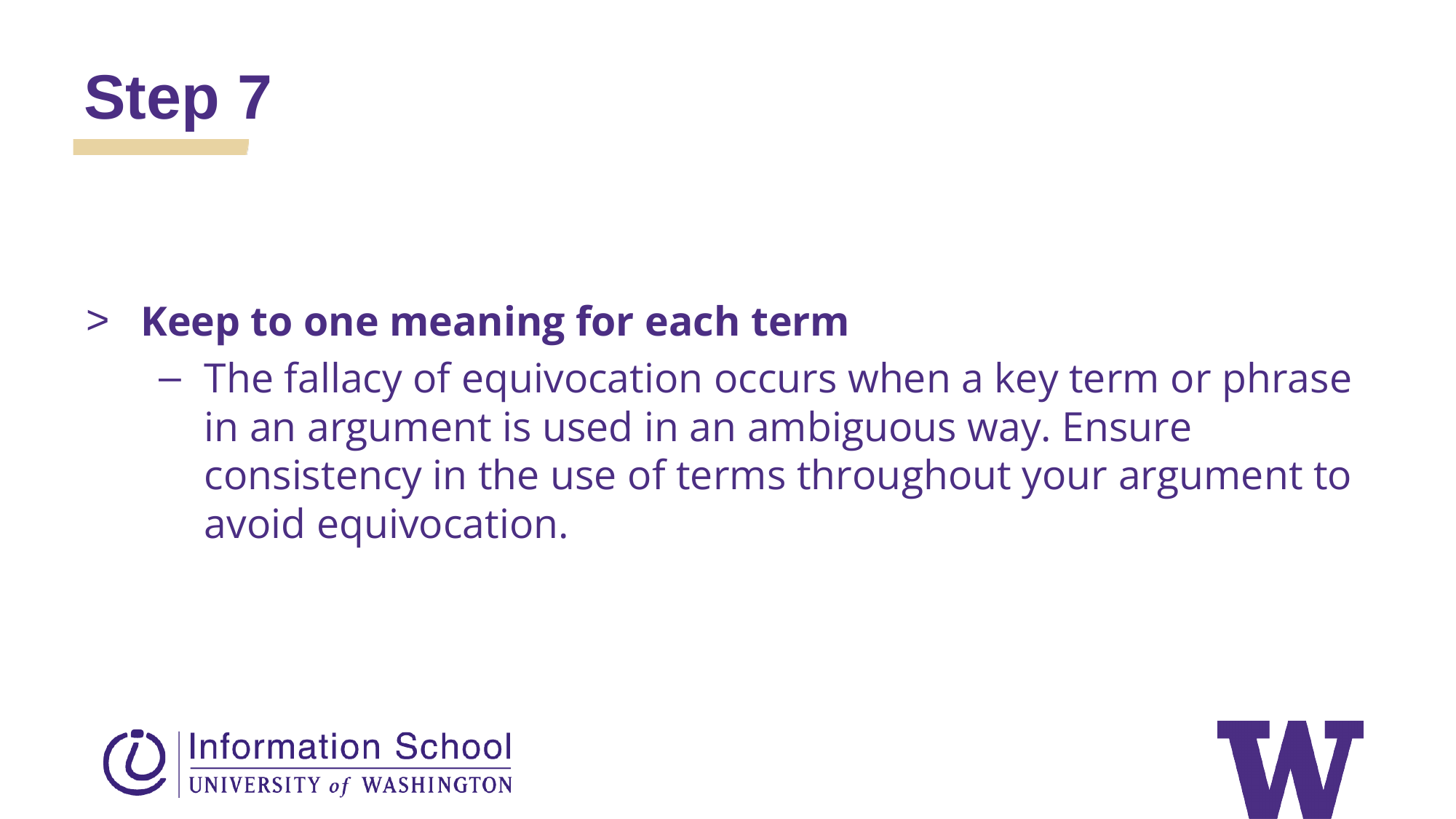

Step 7
Keep to one meaning for each term
The fallacy of equivocation occurs when a key term or phrase in an argument is used in an ambiguous way. Ensure consistency in the use of terms throughout your argument to avoid equivocation.